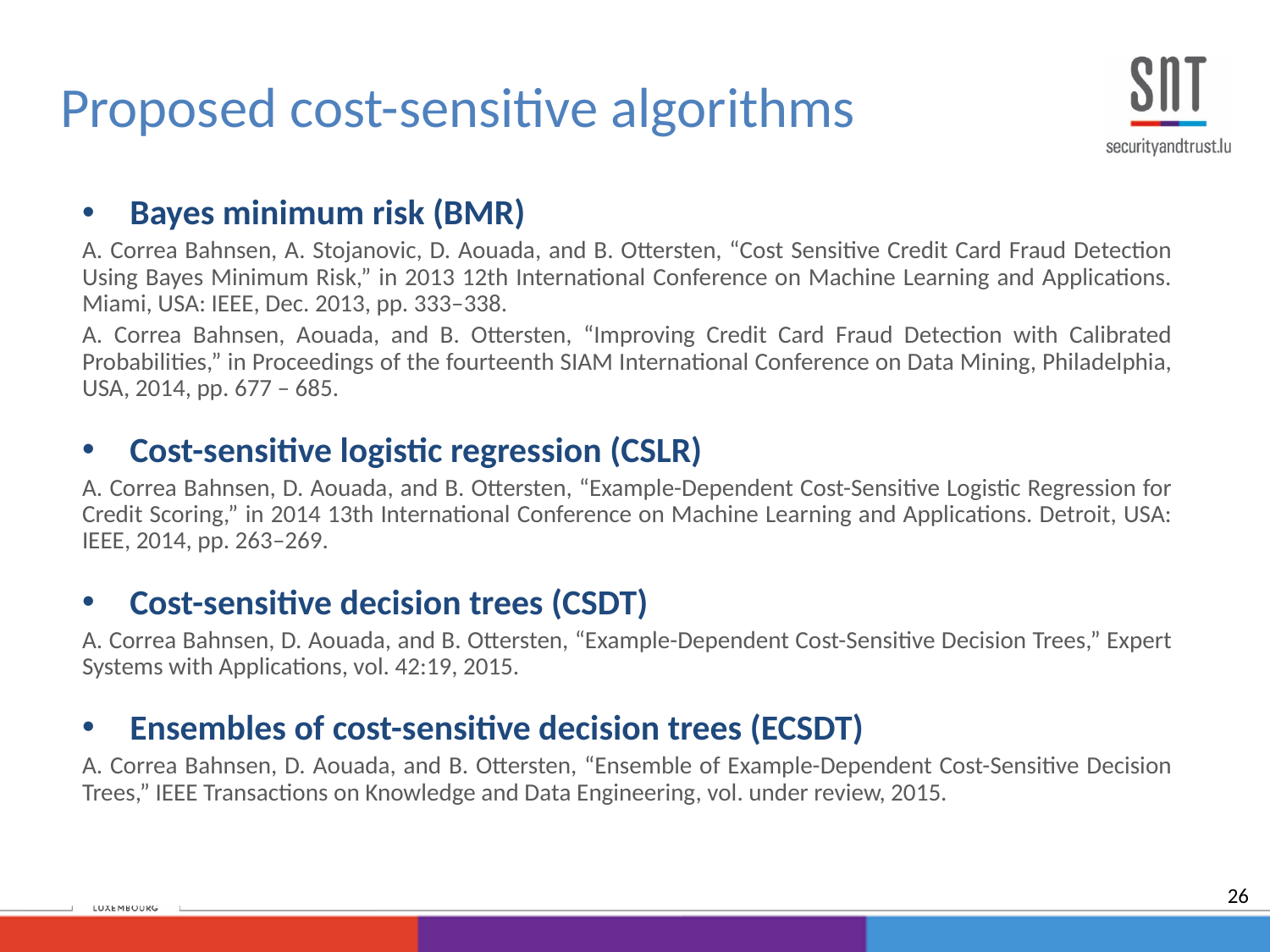

Proposed cost-sensitive algorithms
Bayes minimum risk (BMR)
A. Correa Bahnsen, A. Stojanovic, D. Aouada, and B. Ottersten, “Cost Sensitive Credit Card Fraud Detection Using Bayes Minimum Risk,” in 2013 12th International Conference on Machine Learning and Applications. Miami, USA: IEEE, Dec. 2013, pp. 333–338.
A. Correa Bahnsen, Aouada, and B. Ottersten, “Improving Credit Card Fraud Detection with Calibrated Probabilities,” in Proceedings of the fourteenth SIAM International Conference on Data Mining, Philadelphia, USA, 2014, pp. 677 – 685.

Cost-sensitive logistic regression (CSLR)
A. Correa Bahnsen, D. Aouada, and B. Ottersten, “Example-Dependent Cost-Sensitive Logistic Regression for Credit Scoring,” in 2014 13th International Conference on Machine Learning and Applications. Detroit, USA: IEEE, 2014, pp. 263–269.

Cost-sensitive decision trees (CSDT)
A. Correa Bahnsen, D. Aouada, and B. Ottersten, “Example-Dependent Cost-Sensitive Decision Trees,” Expert Systems with Applications, vol. 42:19, 2015.

Ensembles of cost-sensitive decision trees (ECSDT)
A. Correa Bahnsen, D. Aouada, and B. Ottersten, “Ensemble of Example-Dependent Cost-Sensitive Decision Trees,” IEEE Transactions on Knowledge and Data Engineering, vol. under review, 2015.

26